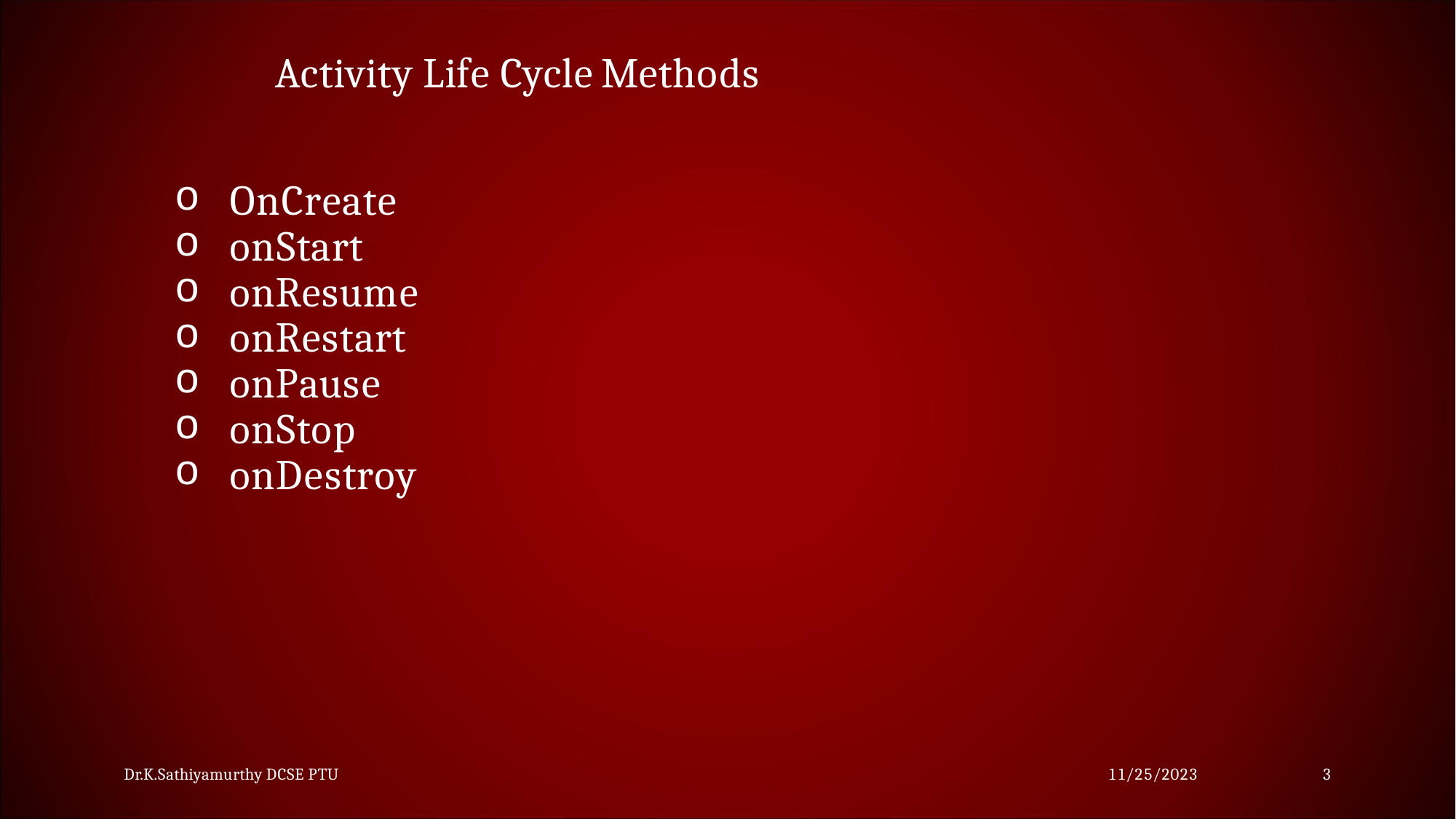

Activity Life Cycle Methods
OnCreate
onStart
onResume
onRestart
onPause
onStop
onDestroy
Dr.K.Sathiyamurthy DCSE PTU
11/25/2023
3